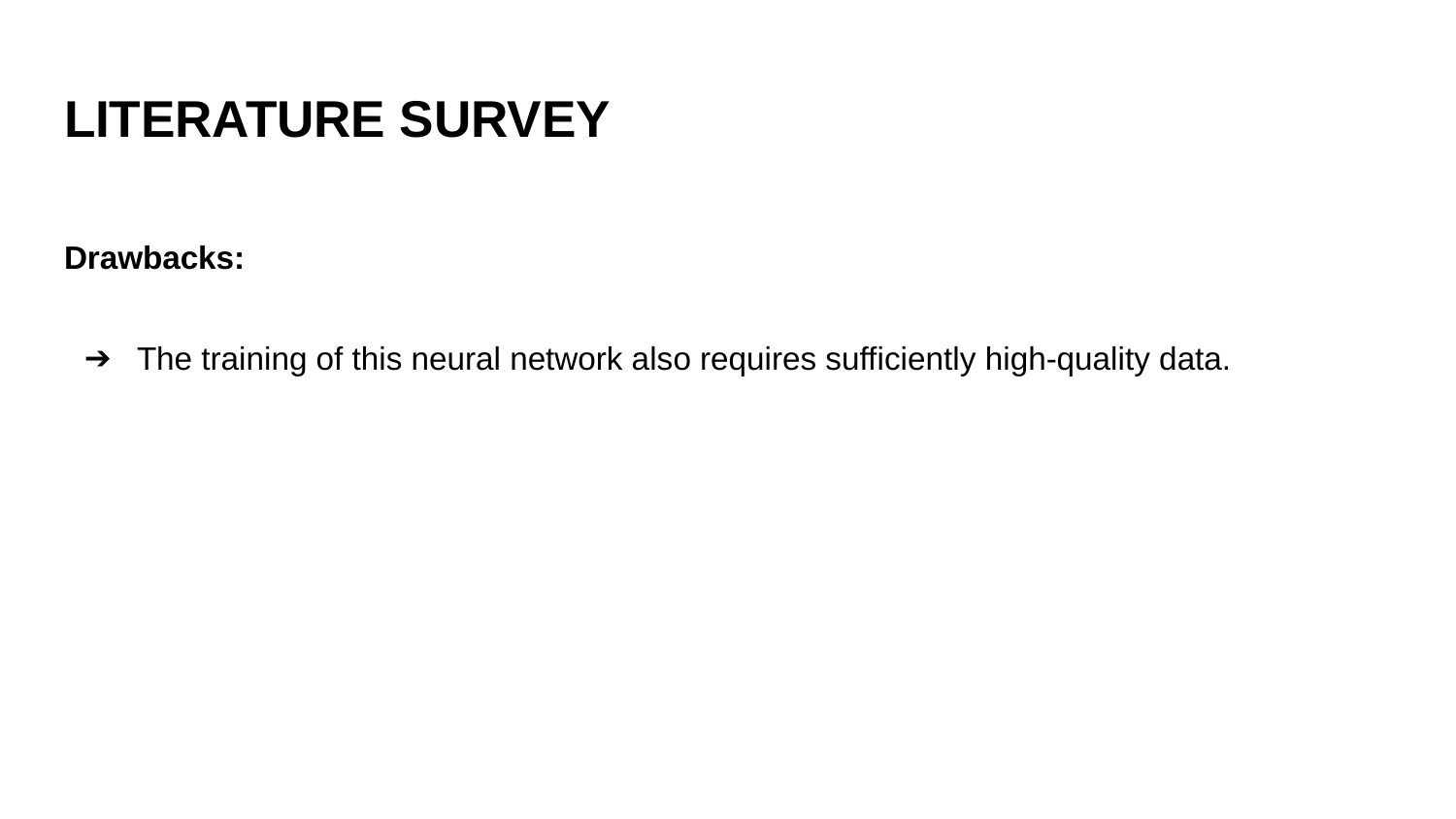

# LITERATURE SURVEY
Drawbacks:
The training of this neural network also requires sufficiently high-quality data.